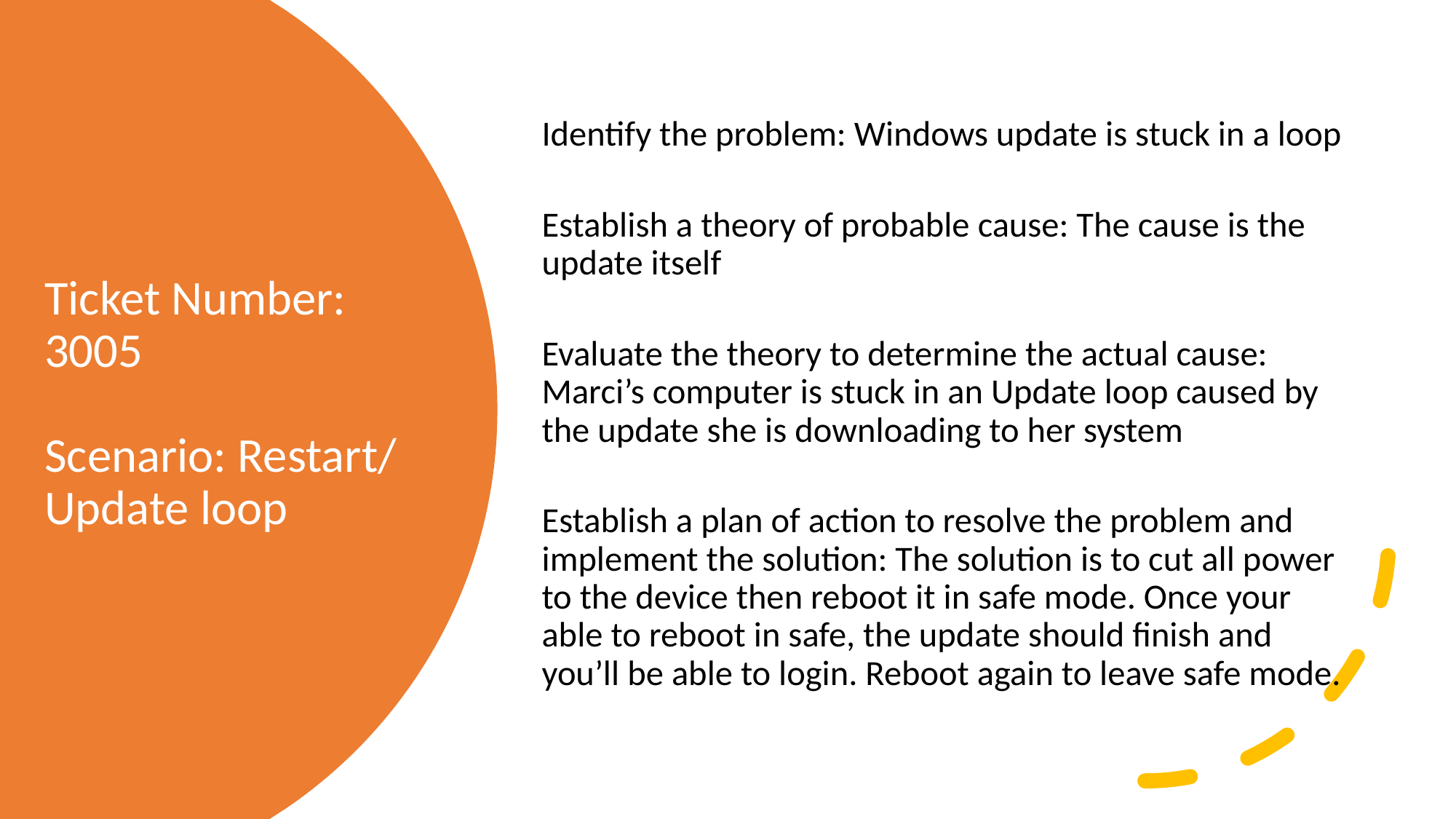

Identify the problem: Windows update is stuck in a loop
Establish a theory of probable cause: The cause is the update itself
Evaluate the theory to determine the actual cause: Marci’s computer is stuck in an Update loop caused by the update she is downloading to her system
Establish a plan of action to resolve the problem and implement the solution: The solution is to cut all power to the device then reboot it in safe mode. Once your able to reboot in safe, the update should finish and you’ll be able to login. Reboot again to leave safe mode.
# Ticket Number: 3005 Scenario: Restart/ Update loop